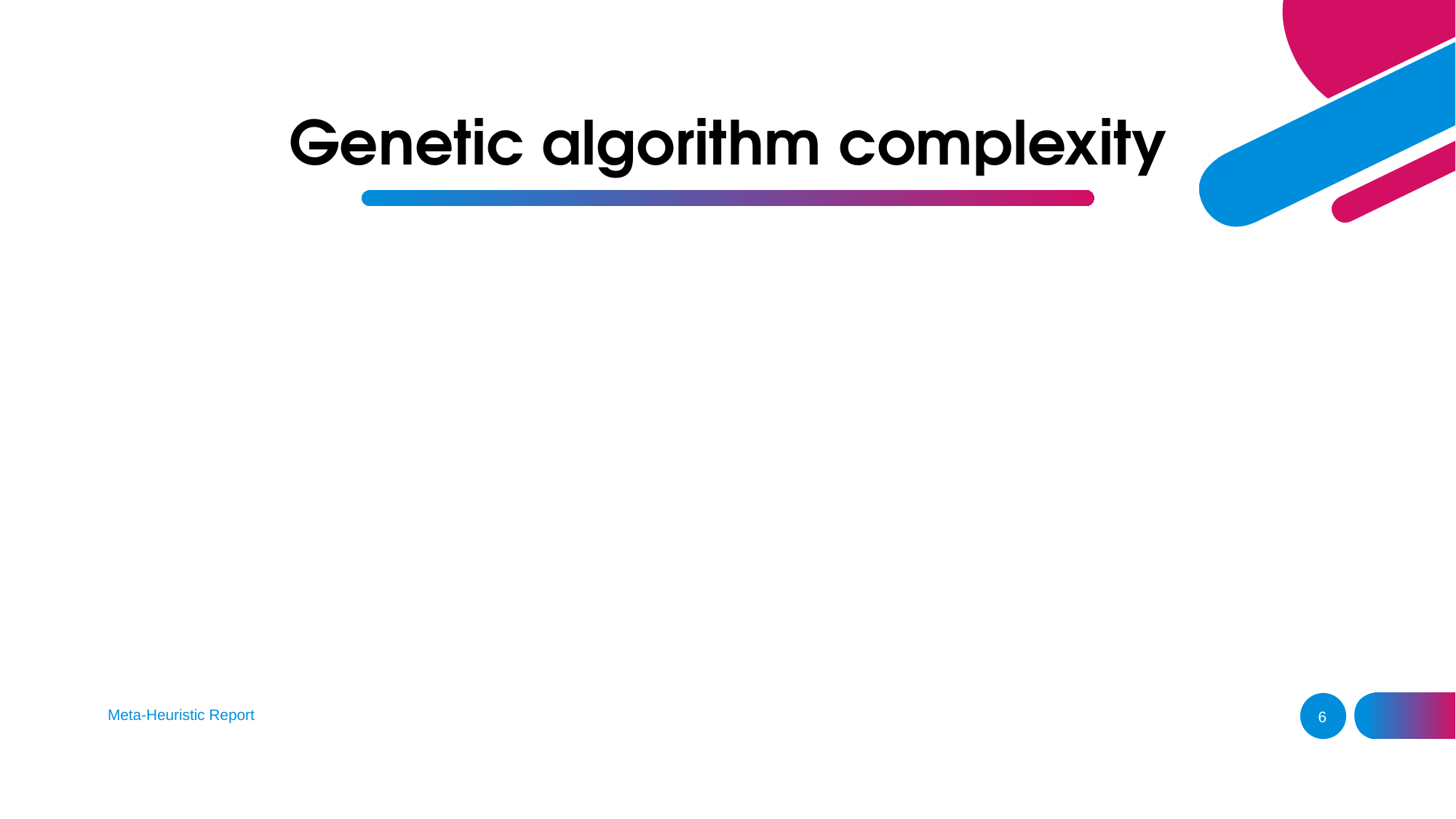

# Genetic algorithm complexity

Meta-Heuristic Report
6